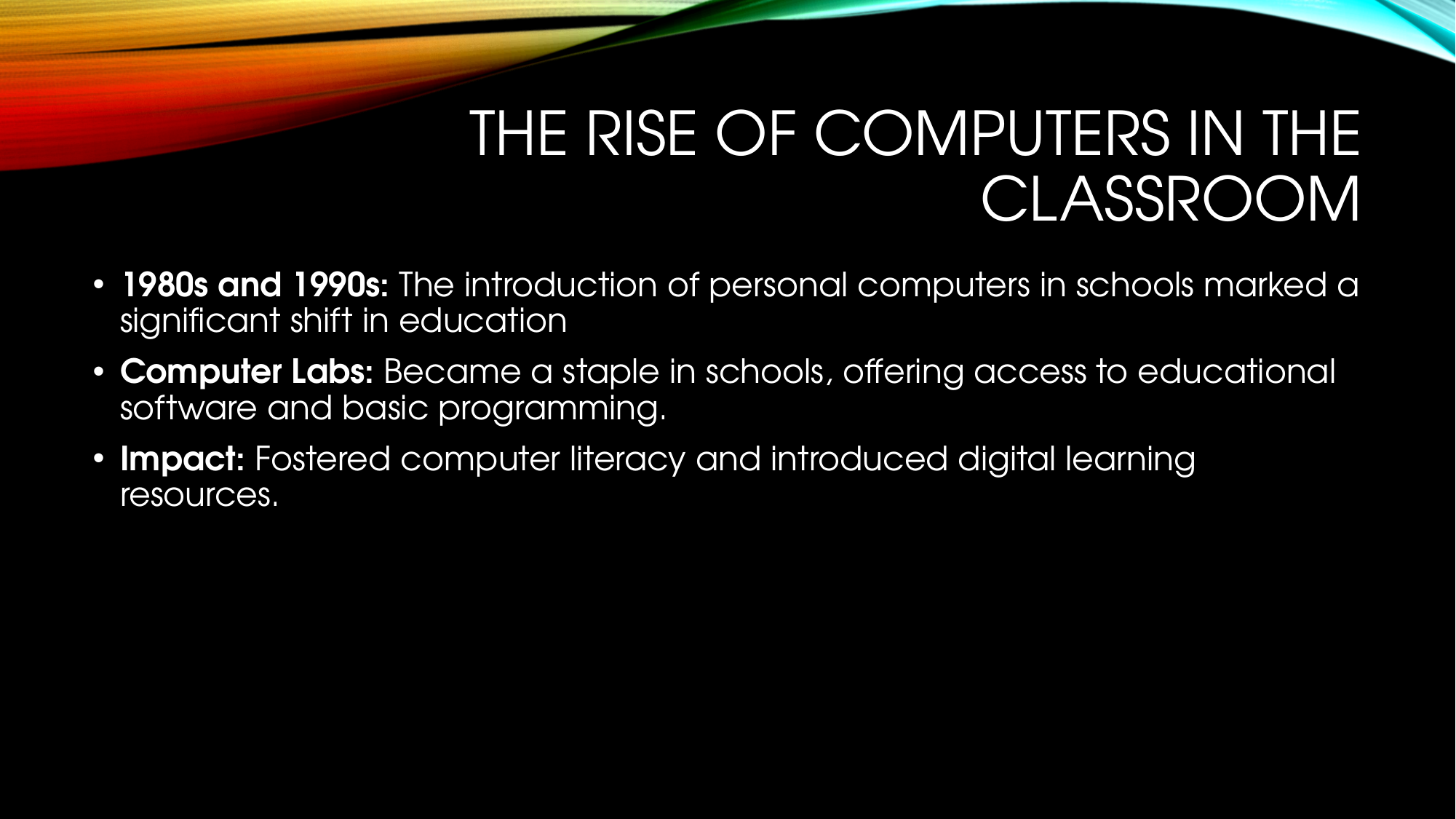

# The Rise of Computers in the Classroom
1980s and 1990s: The introduction of personal computers in schools marked a significant shift in education
Computer Labs: Became a staple in schools, offering access to educational software and basic programming.
Impact: Fostered computer literacy and introduced digital learning resources.